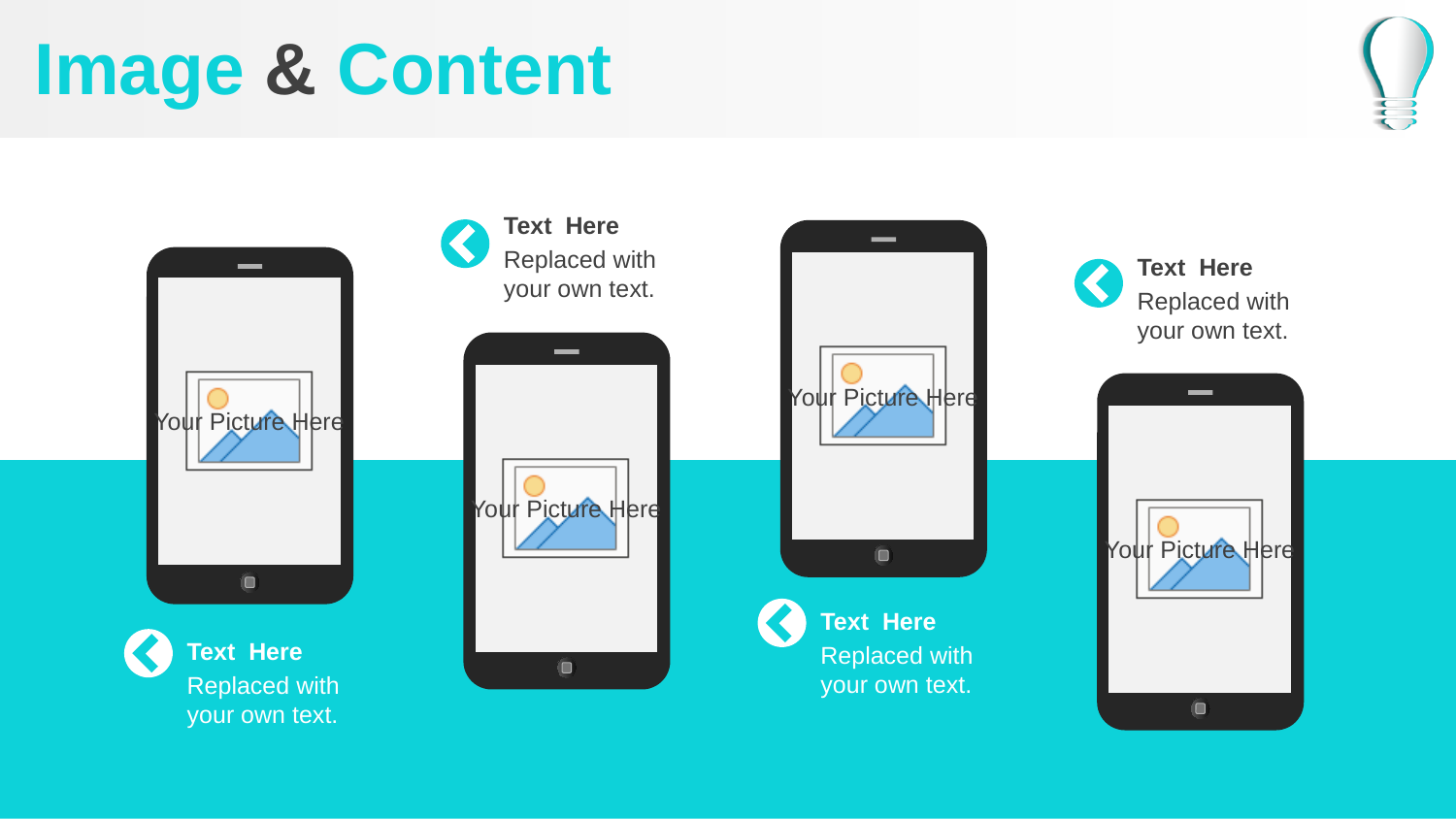

# Image & Content
Text  Here
Replaced with your own text.

Text  Here
Replaced with your own text.

Text  Here
Replaced with your own text.

Text  Here
Replaced with your own text.